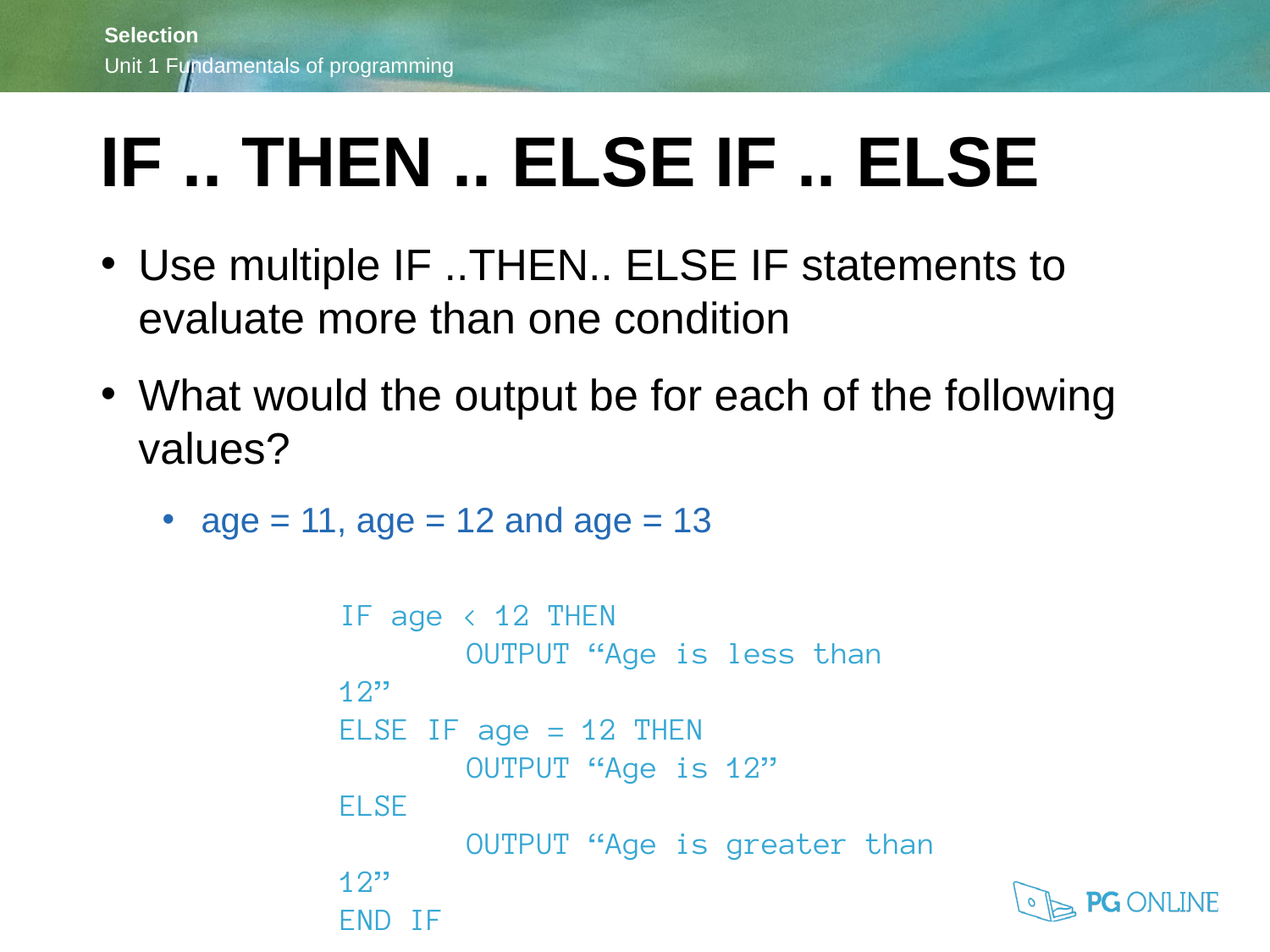

IF .. THEN .. ELSE IF .. ELSE
Use multiple IF ..THEN.. ELSE IF statements to evaluate more than one condition
What would the output be for each of the following values?
age = 11, age = 12 and age = 13
IF age < 12 THEN
	OUTPUT “Age is less than 12”
ELSE IF age = 12 THEN
	OUTPUT “Age is 12”
ELSE
	OUTPUT “Age is greater than 12”
END IF